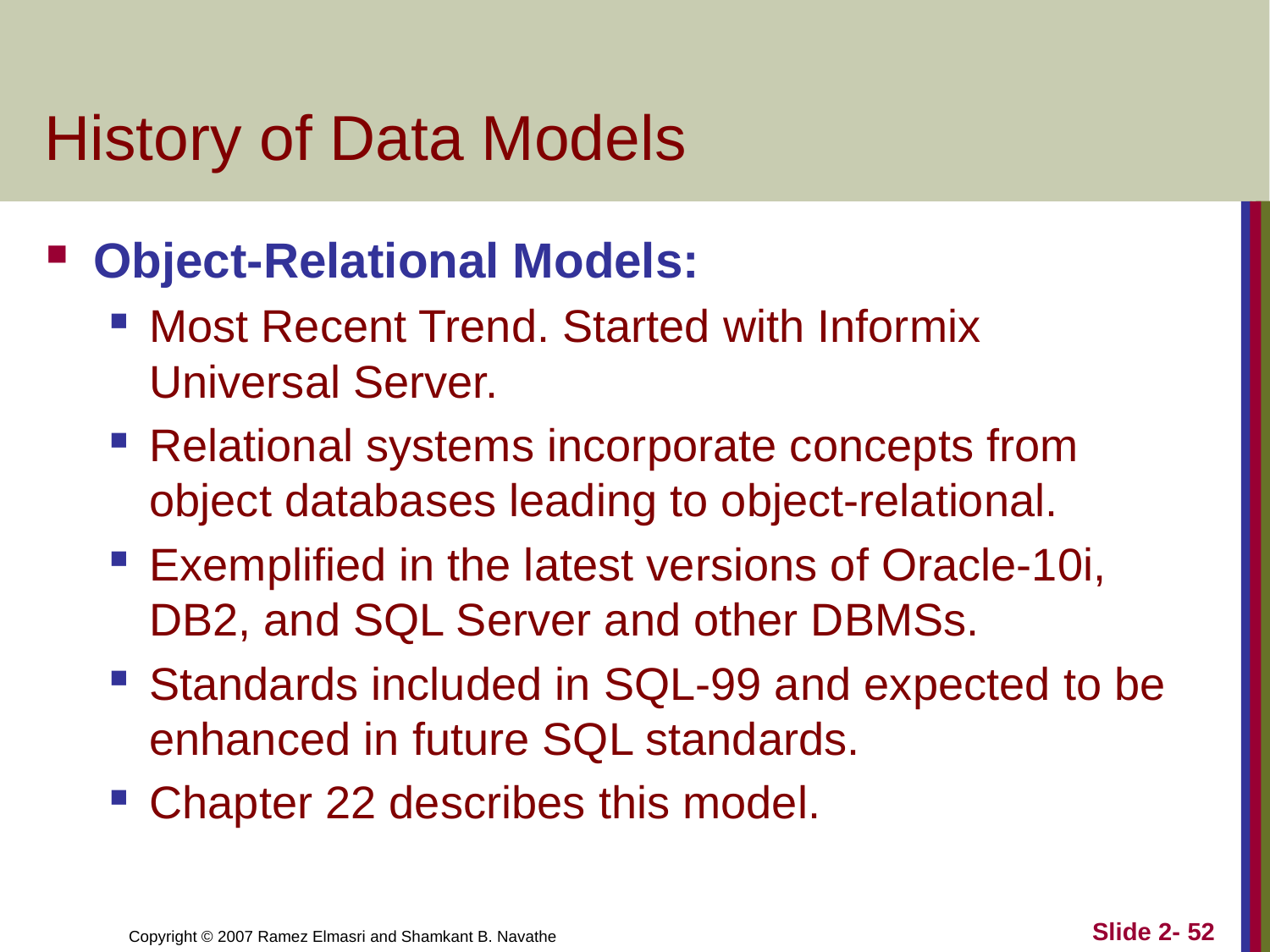

# History of Data Models
Object-Relational Models:
Most Recent Trend. Started with Informix Universal Server.
Relational systems incorporate concepts from object databases leading to object-relational.
Exemplified in the latest versions of Oracle-10i, DB2, and SQL Server and other DBMSs.
Standards included in SQL-99 and expected to be enhanced in future SQL standards.
Chapter 22 describes this model.
Slide 2- 52